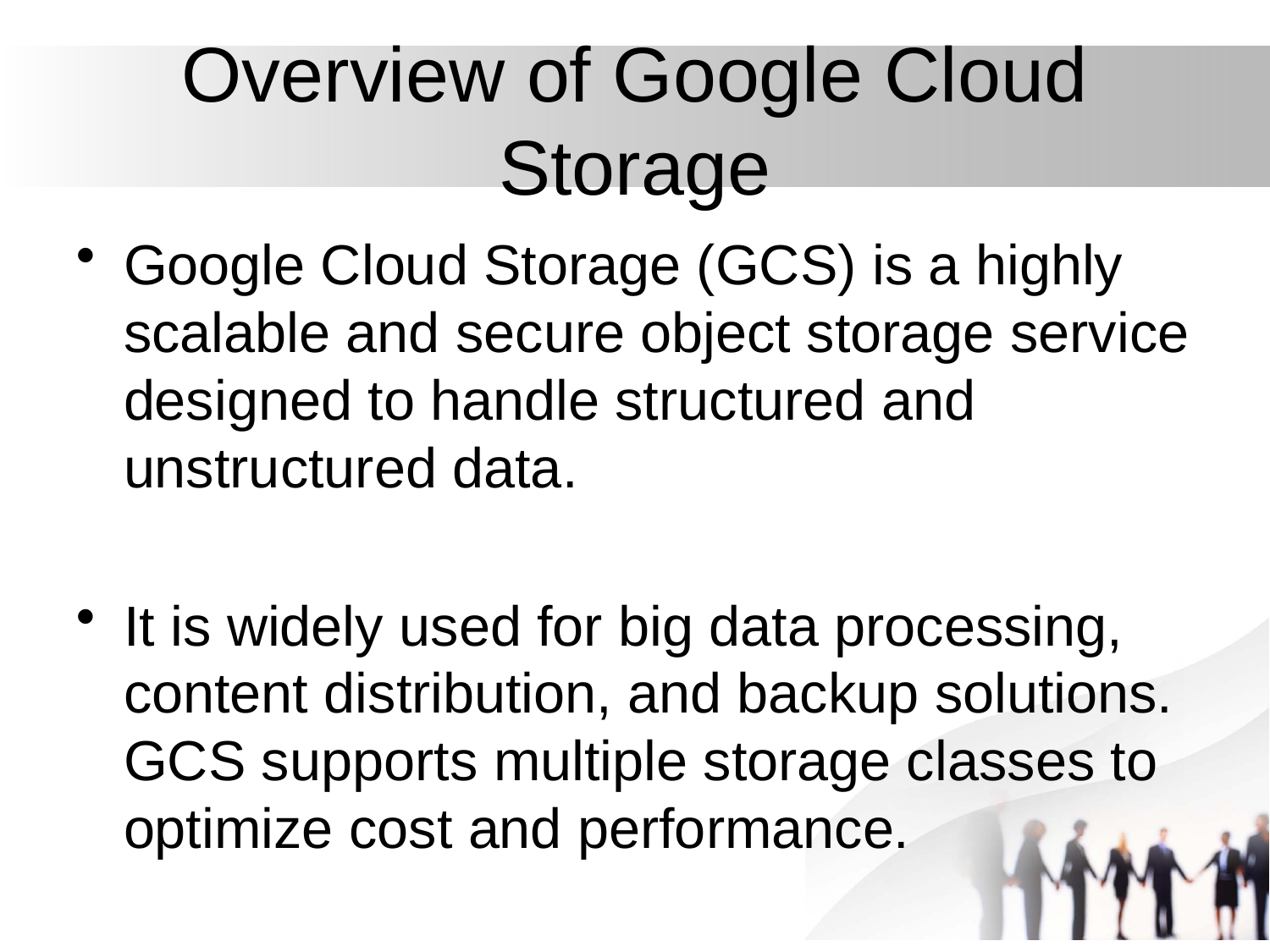

# Overview of Google Cloud Storage
Google Cloud Storage (GCS) is a highly scalable and secure object storage service designed to handle structured and unstructured data.

It is widely used for big data processing, content distribution, and backup solutions. GCS supports multiple storage classes to optimize cost and performance.

Companies like Spotify, Twitter, and YouTube rely on GCS for storing vast amounts of media and user-generated content.